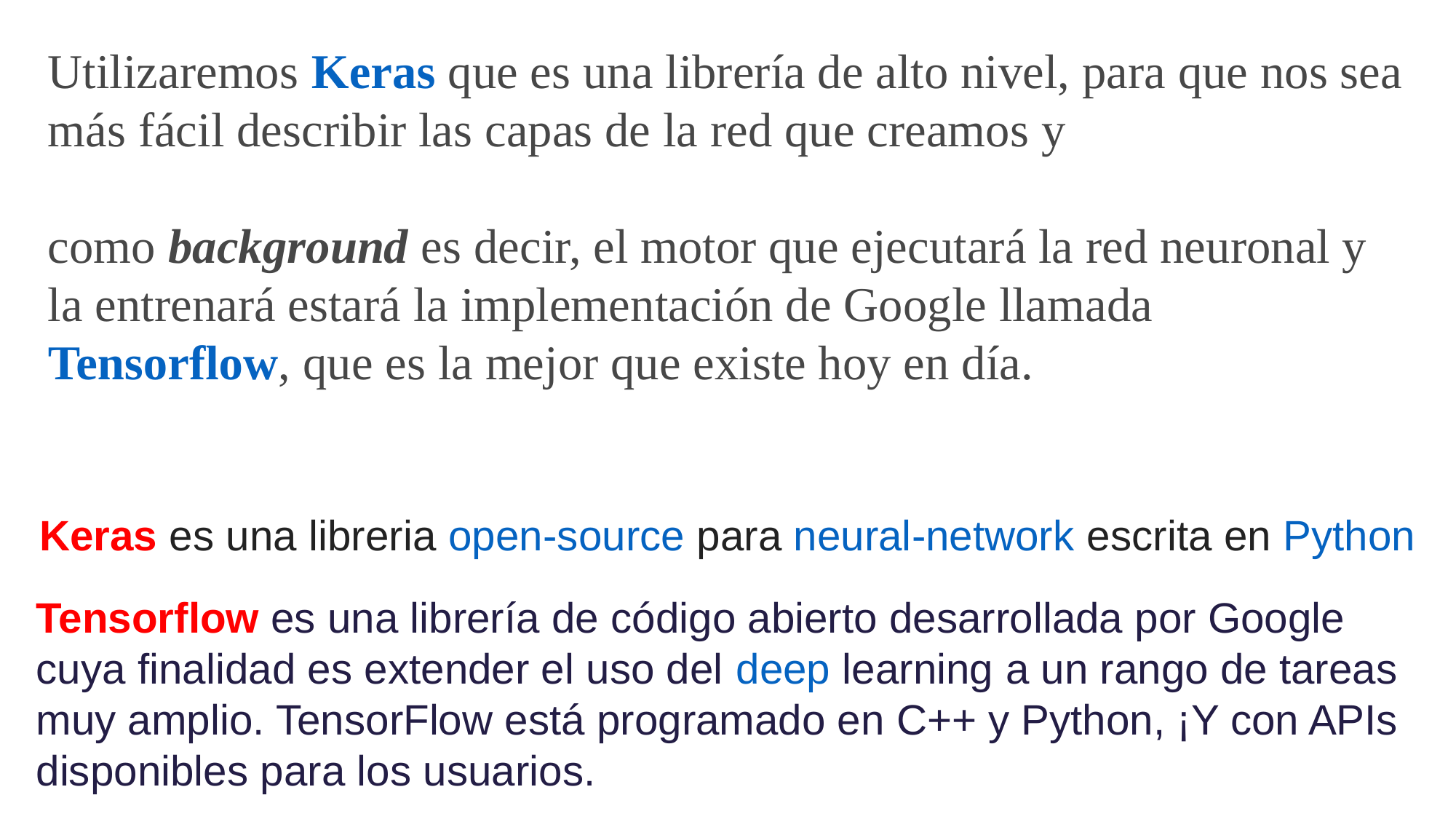

Utilizaremos Keras que es una librería de alto nivel, para que nos sea más fácil describir las capas de la red que creamos y

como background es decir, el motor que ejecutará la red neuronal y la entrenará estará la implementación de Google llamada   Tensorflow, que es la mejor que existe hoy en día.
Keras es una libreria open-source para neural-network escrita en Python
Tensorflow es una librería de código abierto desarrollada por Google cuya finalidad es extender el uso del deep learning a un rango de tareas muy amplio. TensorFlow está programado en C++ y Python, ¡Y con APIs disponibles para los usuarios.